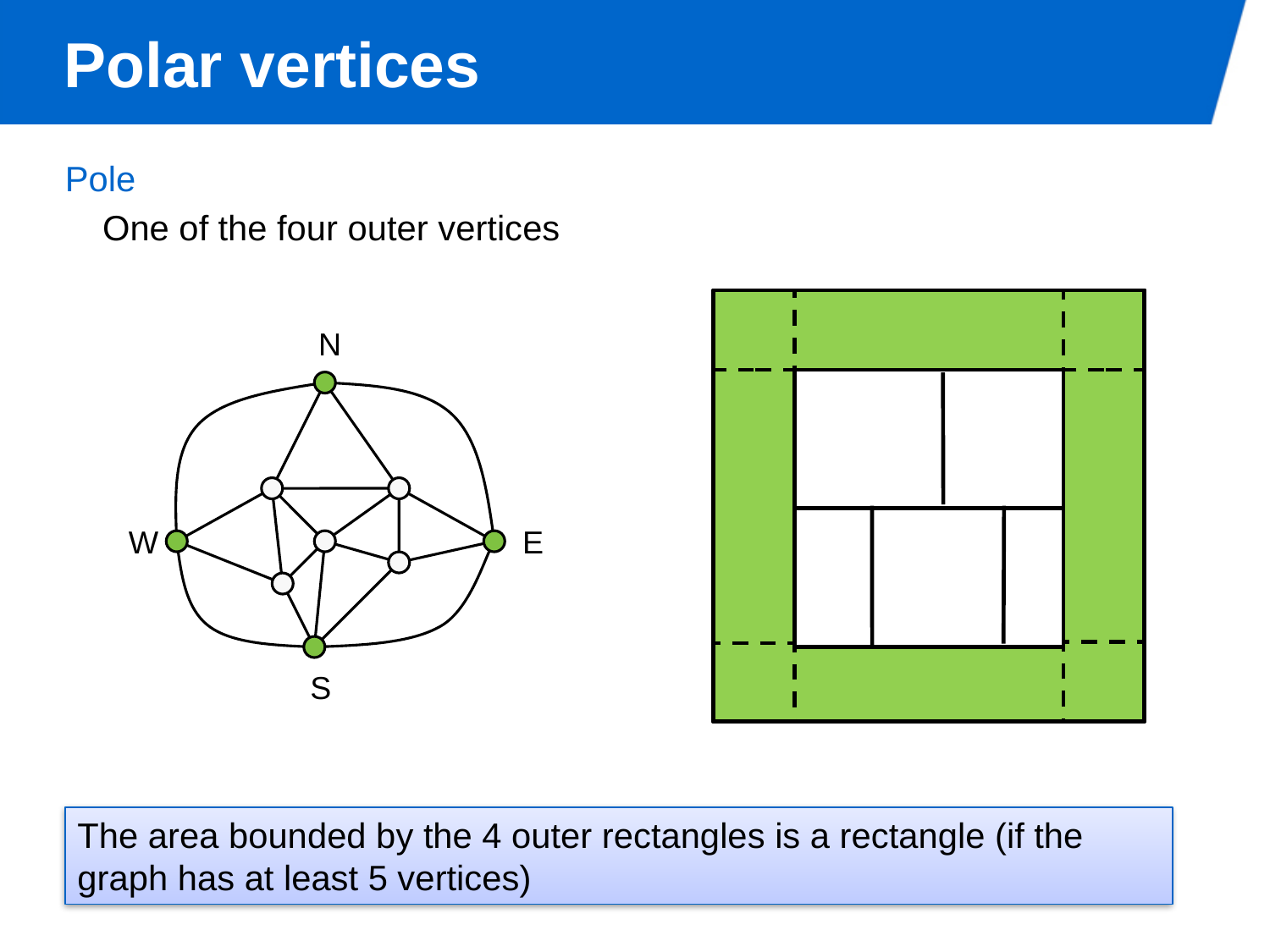

# Polar vertices
Pole
One of the four outer vertices

N

E
W
S
The area bounded by the 4 outer rectangles is a rectangle (if the graph has at least 5 vertices)
ADD FIGURE-standard gaph form
-rectangle boundry